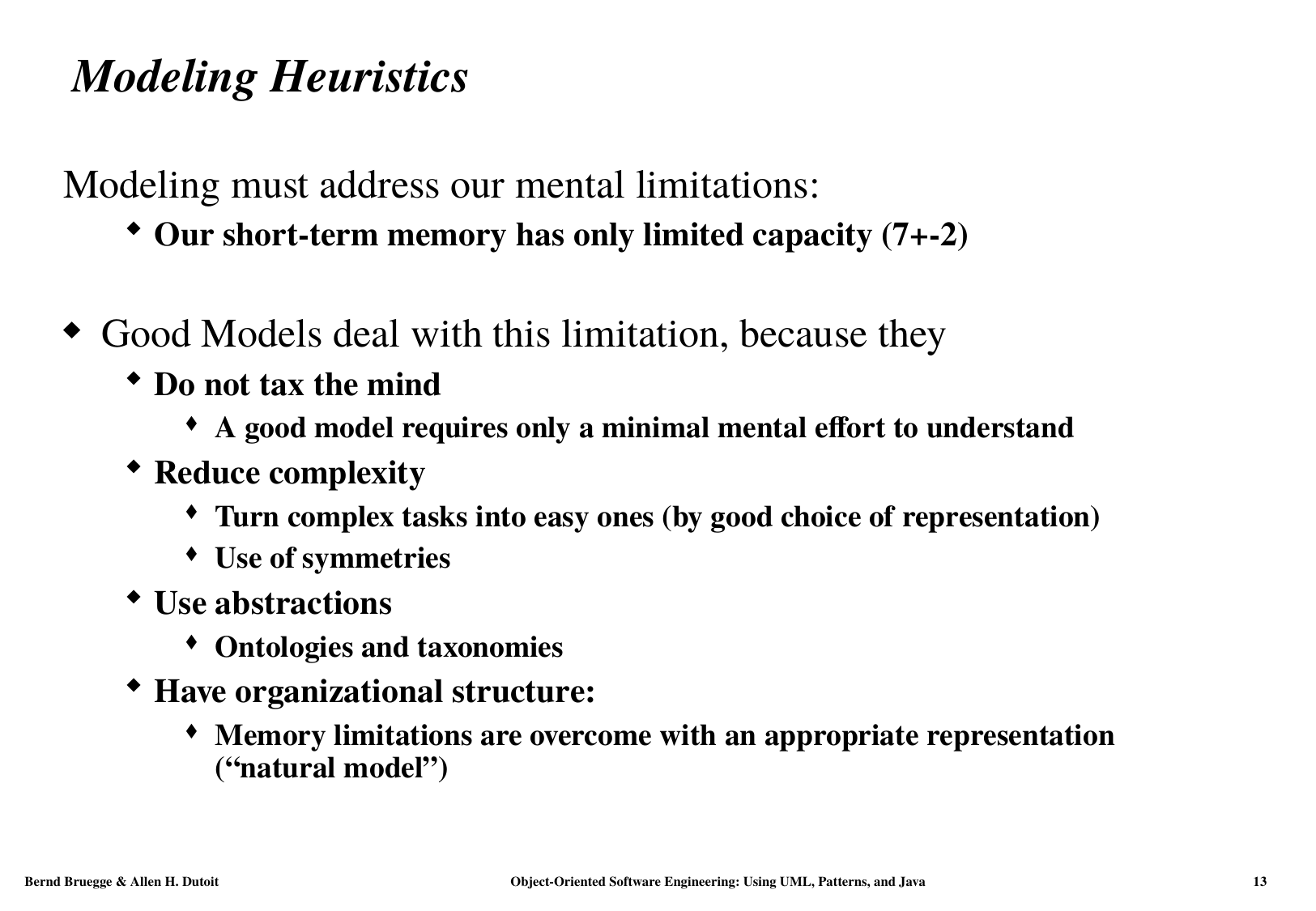

# Modeling Heuristics
Modeling must address our mental limitations:
Our short-term memory has only limited capacity (7+-2)

Good Models deal with this limitation, because they
Do not tax the mind
A good model requires only a minimal mental effort to understand
Reduce complexity
Turn complex tasks into easy ones (by good choice of representation)
Use of symmetries
Use abstractions
Ontologies and taxonomies
Have organizational structure:
Memory limitations are overcome with an appropriate representation (“natural model”)